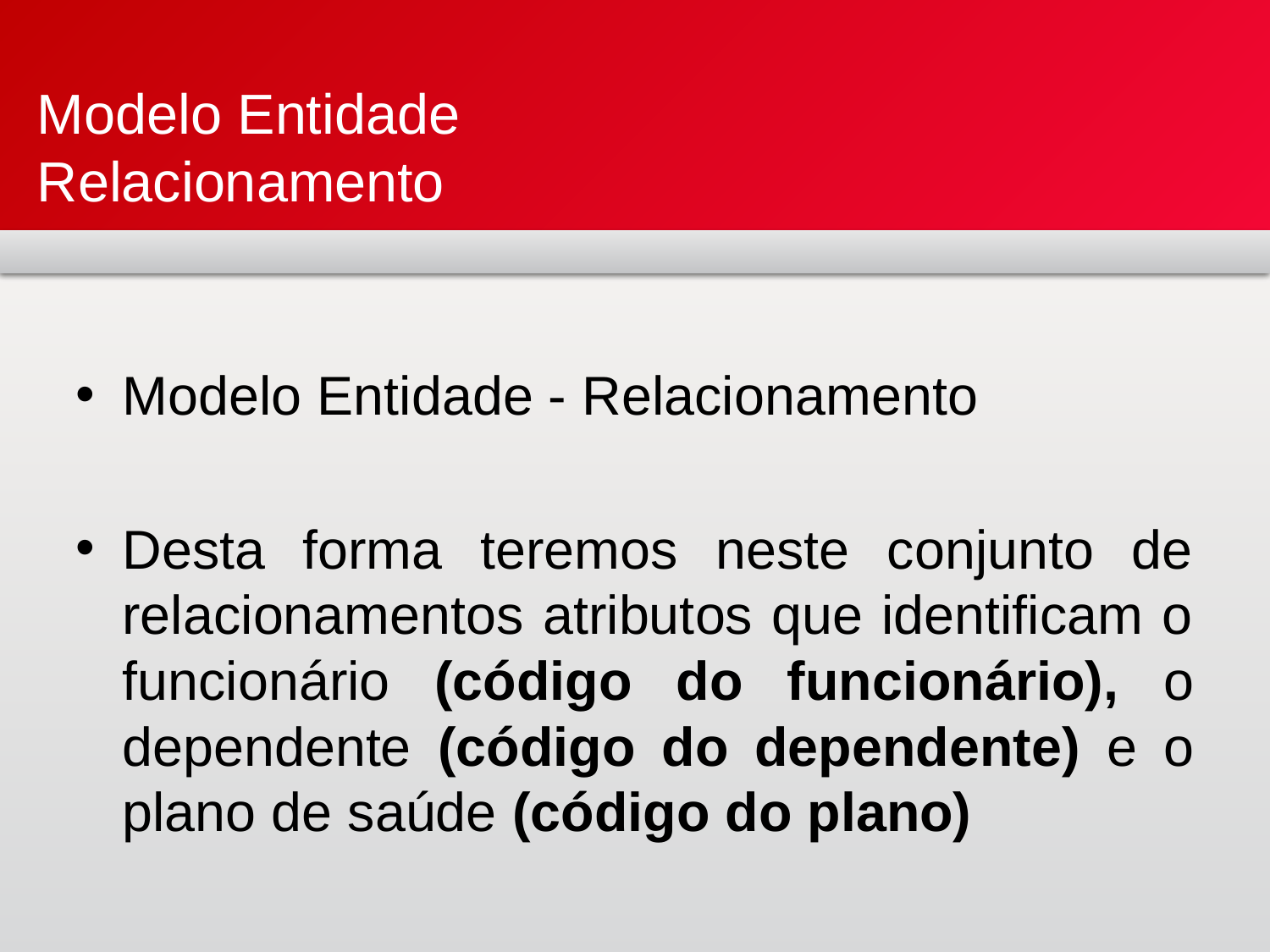

# Modelo Entidade Relacionamento
Modelo Entidade - Relacionamento

Desta forma teremos neste conjunto de relacionamentos atributos que identificam o funcionário (código do funcionário), o dependente (código do dependente) e o plano de saúde (código do plano)